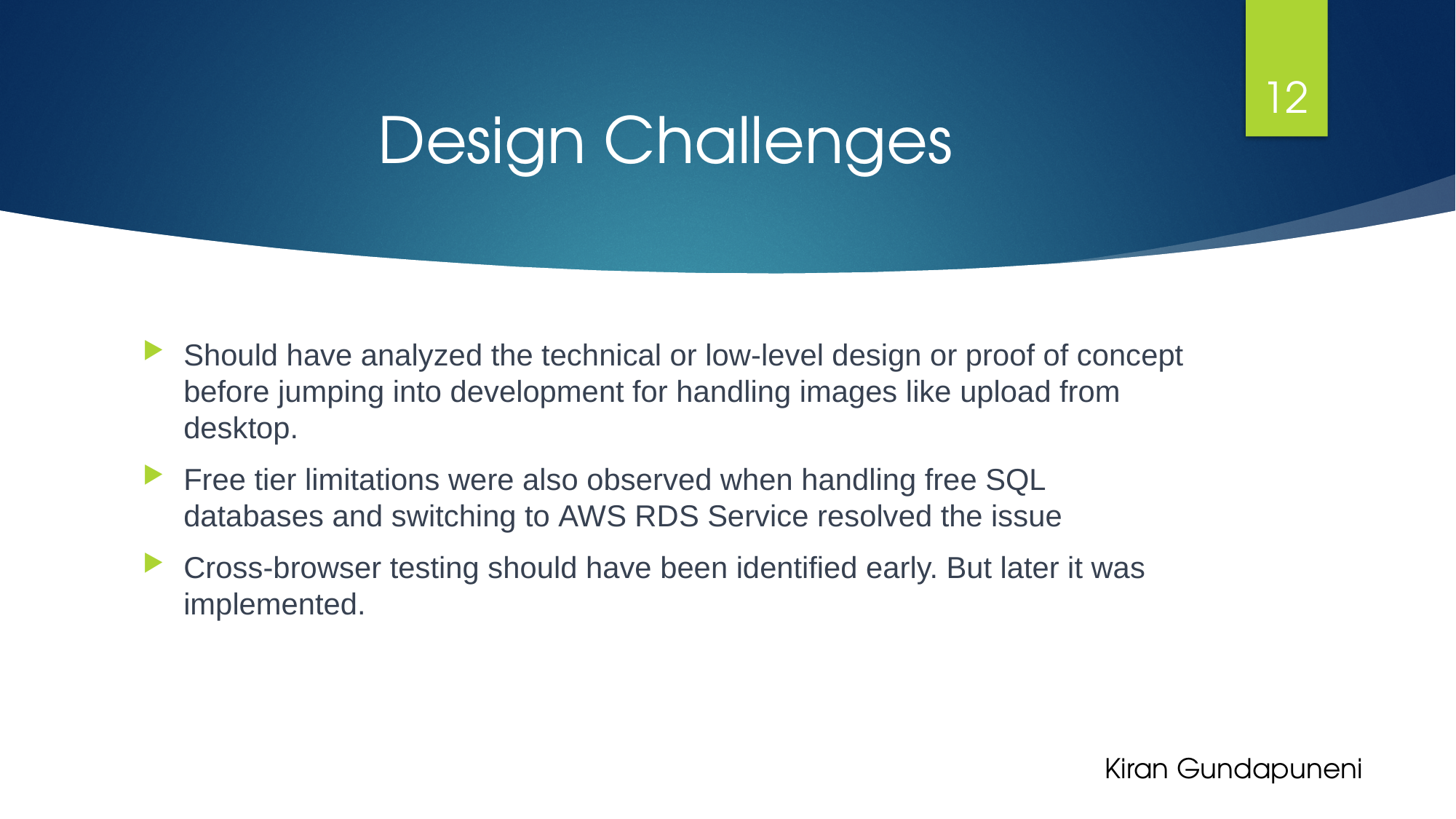

12
# Design Challenges

Should have analyzed the technical or low-level design or proof of concept before jumping into development for handling images like upload from desktop.
Free tier limitations were also observed when handling free SQL databases and switching to AWS RDS Service resolved the issue
Cross-browser testing should have been identified early. But later it was implemented.

Kiran Gundapuneni